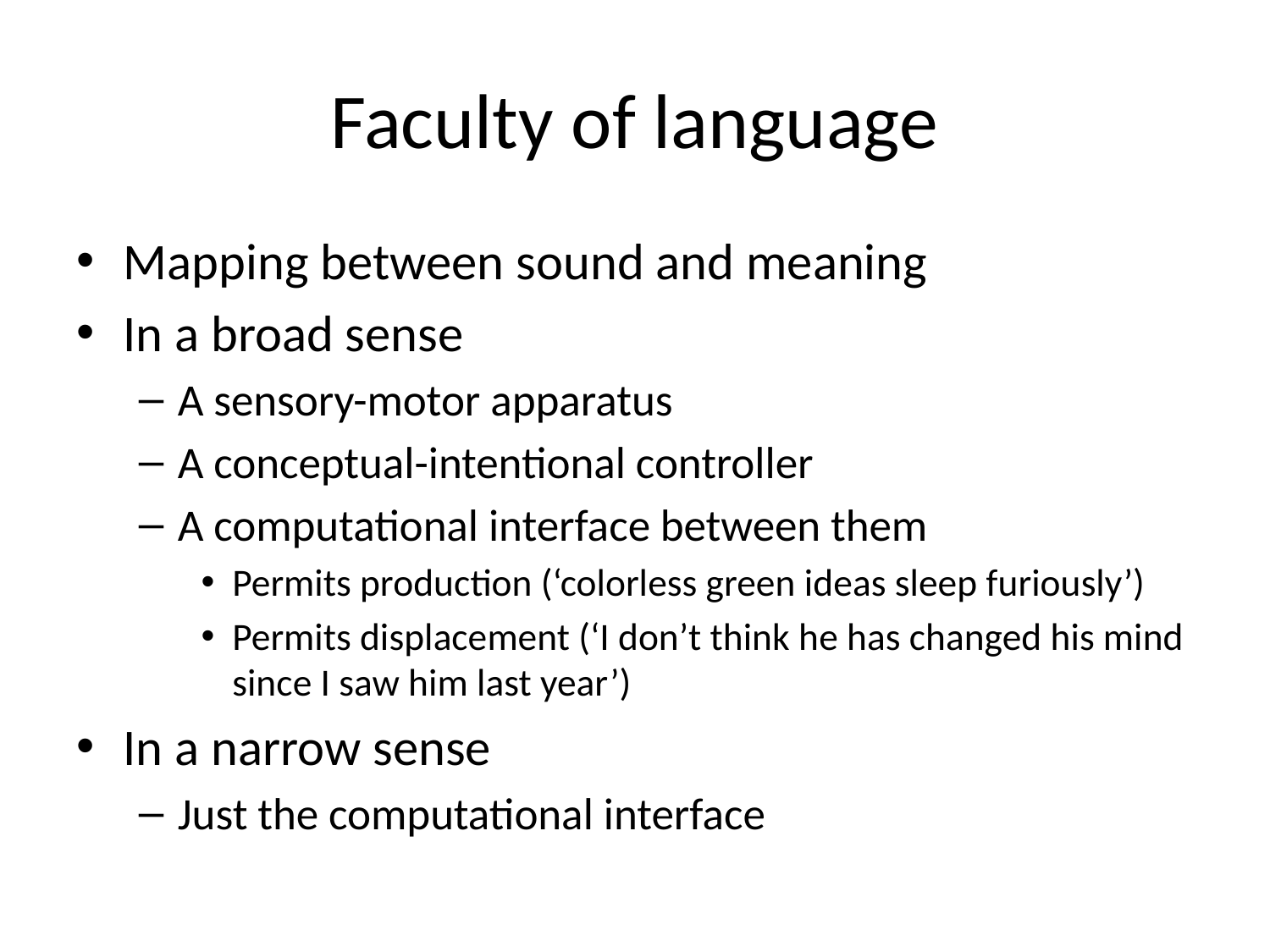

# Faculty of language
Mapping between sound and meaning
In a broad sense
A sensory-motor apparatus
A conceptual-intentional controller
A computational interface between them
Permits production (‘colorless green ideas sleep furiously’)
Permits displacement (‘I don’t think he has changed his mind since I saw him last year’)
In a narrow sense
Just the computational interface